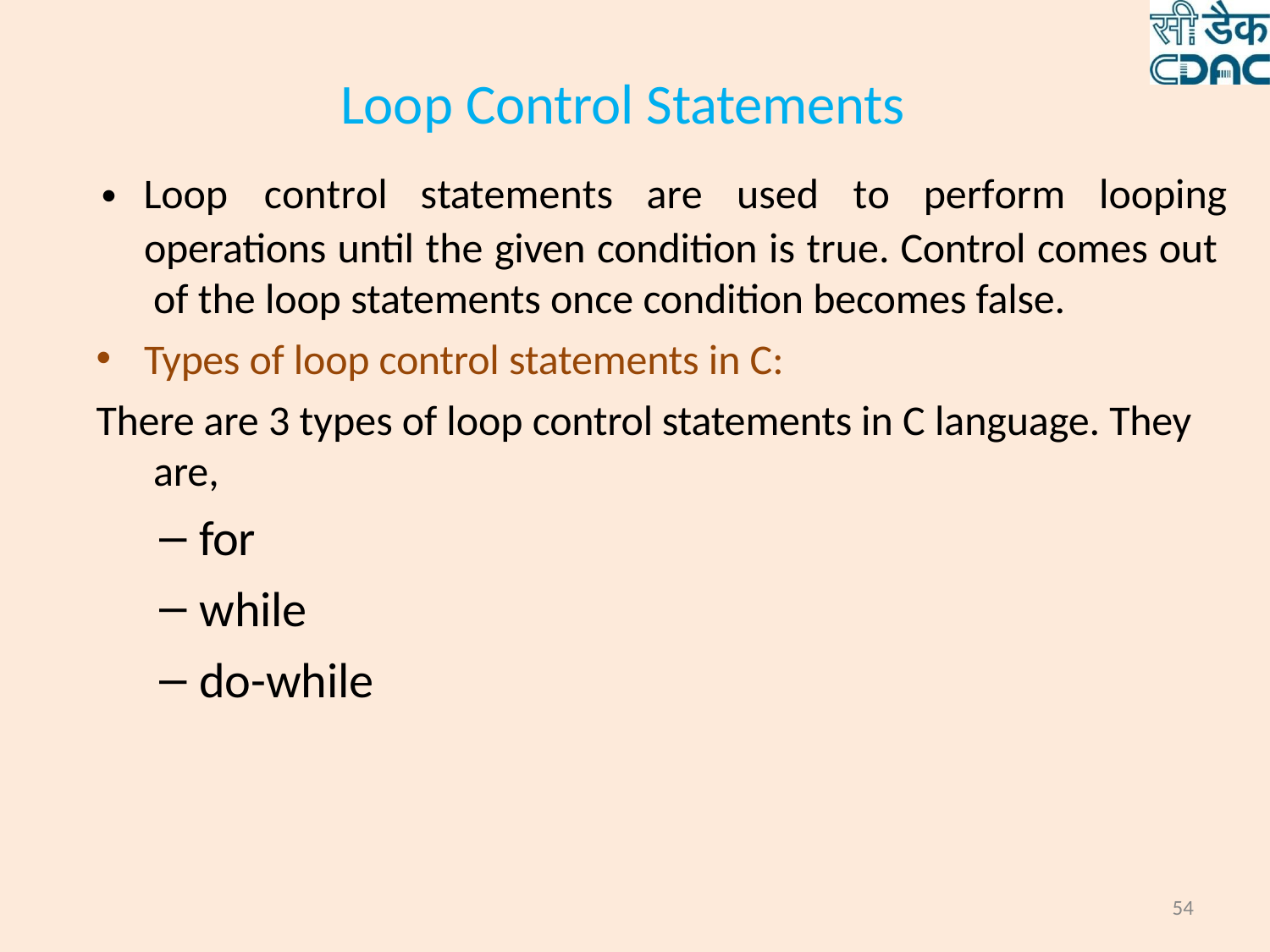

# Loop Control Statements
Loop	control	statements	are	used	to	perform	looping
•
operations until the given condition is true. Control comes out  of the loop statements once condition becomes false.
Types of loop control statements in C:
There are 3 types of loop control statements in C language. They  are,
for
while
do-while
54